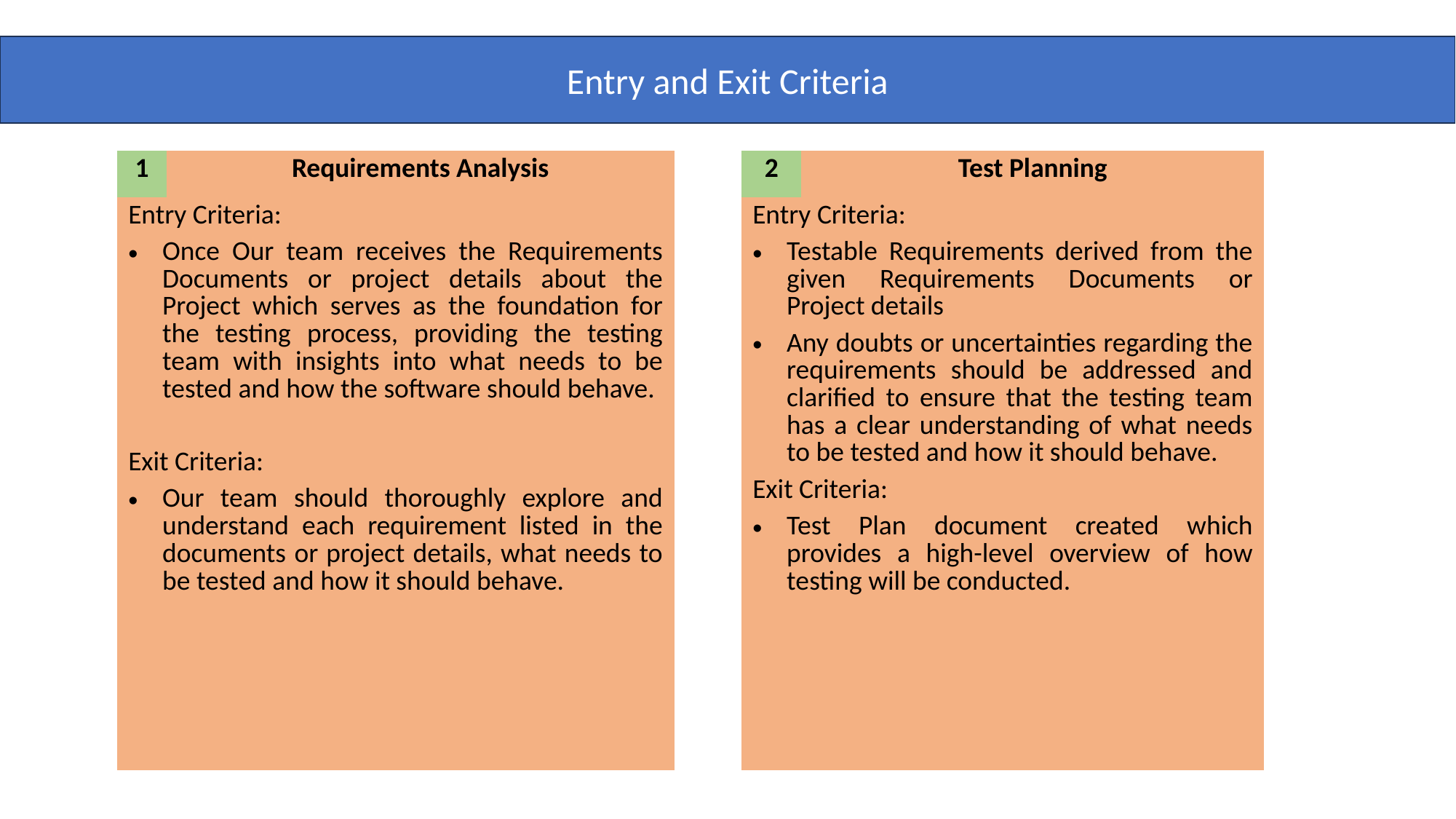

Entry and Exit Criteria

| 1 | Requirements Analysis |  | 2 | Test Planning |
| --- | --- | --- | --- | --- |
| Entry Criteria: Once Our team receives the Requirements Documents or project details about the Project which serves as the foundation for the testing process, providing the testing team with insights into what needs to be tested and how the software should behave. Exit Criteria: Our team should thoroughly explore and understand each requirement listed in the documents or project details, what needs to be tested and how it should behave. |  |  | Entry Criteria: Testable Requirements derived from the given Requirements Documents or Project details Any doubts or uncertainties regarding the requirements should be addressed and clarified to ensure that the testing team has a clear understanding of what needs to be tested and how it should behave. Exit Criteria: Test Plan document created which provides a high-level overview of how testing will be conducted. |  |